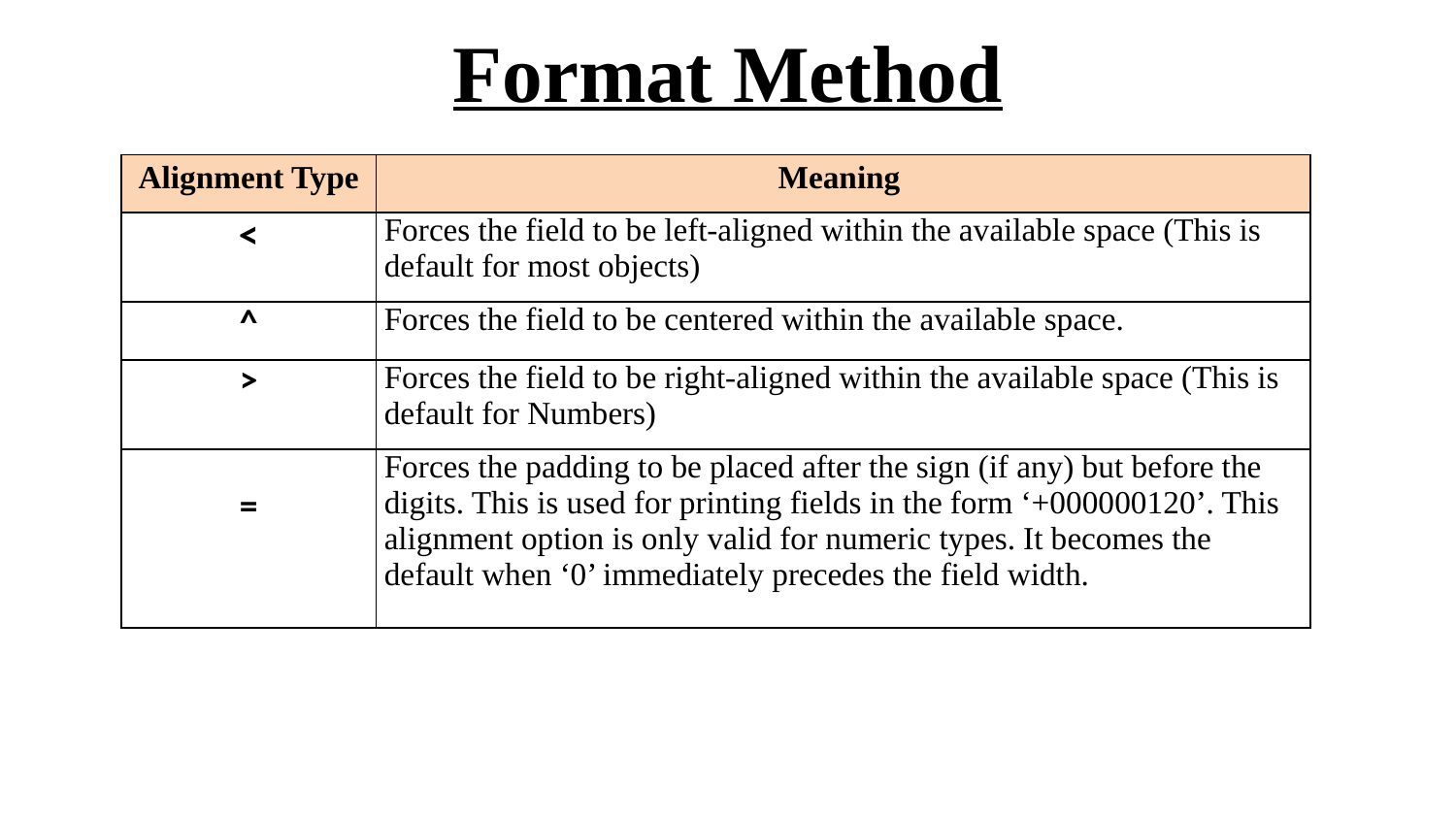

# Format Method
| Alignment Type | Meaning |
| --- | --- |
| < | Forces the field to be left-aligned within the available space (This is default for most objects) |
| ^ | Forces the field to be centered within the available space. |
| > | Forces the field to be right-aligned within the available space (This is default for Numbers) |
| = | Forces the padding to be placed after the sign (if any) but before the digits. This is used for printing fields in the form ‘+000000120’. This alignment option is only valid for numeric types. It becomes the default when ‘0’ immediately precedes the field width. |